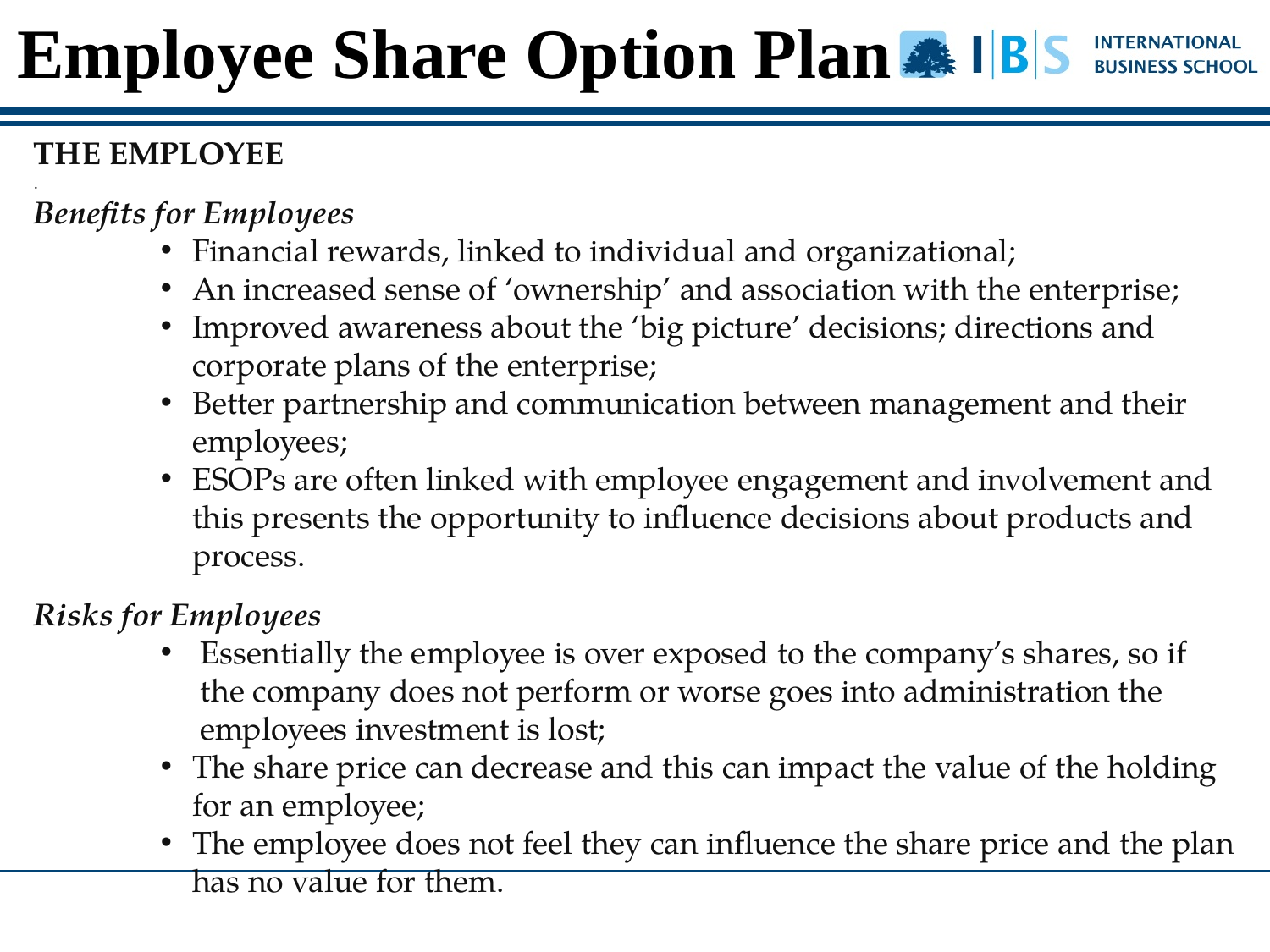

Employee Share Option Plan
THE EMPLOYEE
.
Benefits for Employees
Financial rewards, linked to individual and organizational;
An increased sense of ‘ownership’ and association with the enterprise;
Improved awareness about the ‘big picture’ decisions; directions and corporate plans of the enterprise;
Better partnership and communication between management and their employees;
ESOPs are often linked with employee engagement and involvement and this presents the opportunity to influence decisions about products and process.

Risks for Employees
Essentially the employee is over exposed to the company’s shares, so if the company does not perform or worse goes into administration the employees investment is lost;
The share price can decrease and this can impact the value of the holding for an employee;
The employee does not feel they can influence the share price and the plan has no value for them.